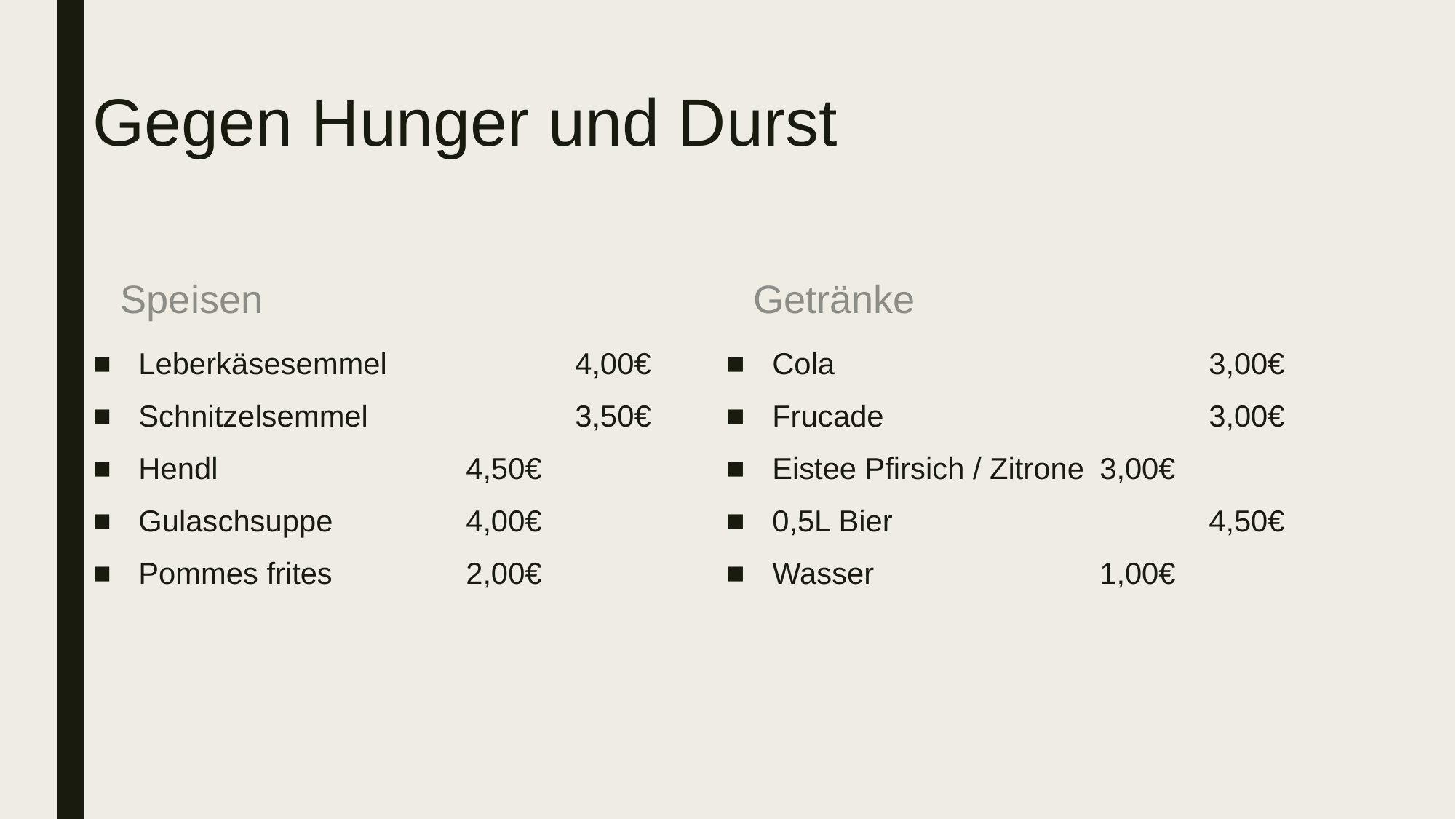

# Gegen Hunger und Durst
Speisen
Getränke
Leberkäsesemmel		4,00€
Schnitzelsemmel		3,50€
Hendl			4,50€
Gulaschsuppe		4,00€
Pommes frites 		2,00€

Cola				3,00€
Frucade			3,00€
Eistee Pfirsich / Zitrone	3,00€
0,5L Bier			4,50€
Wasser			1,00€